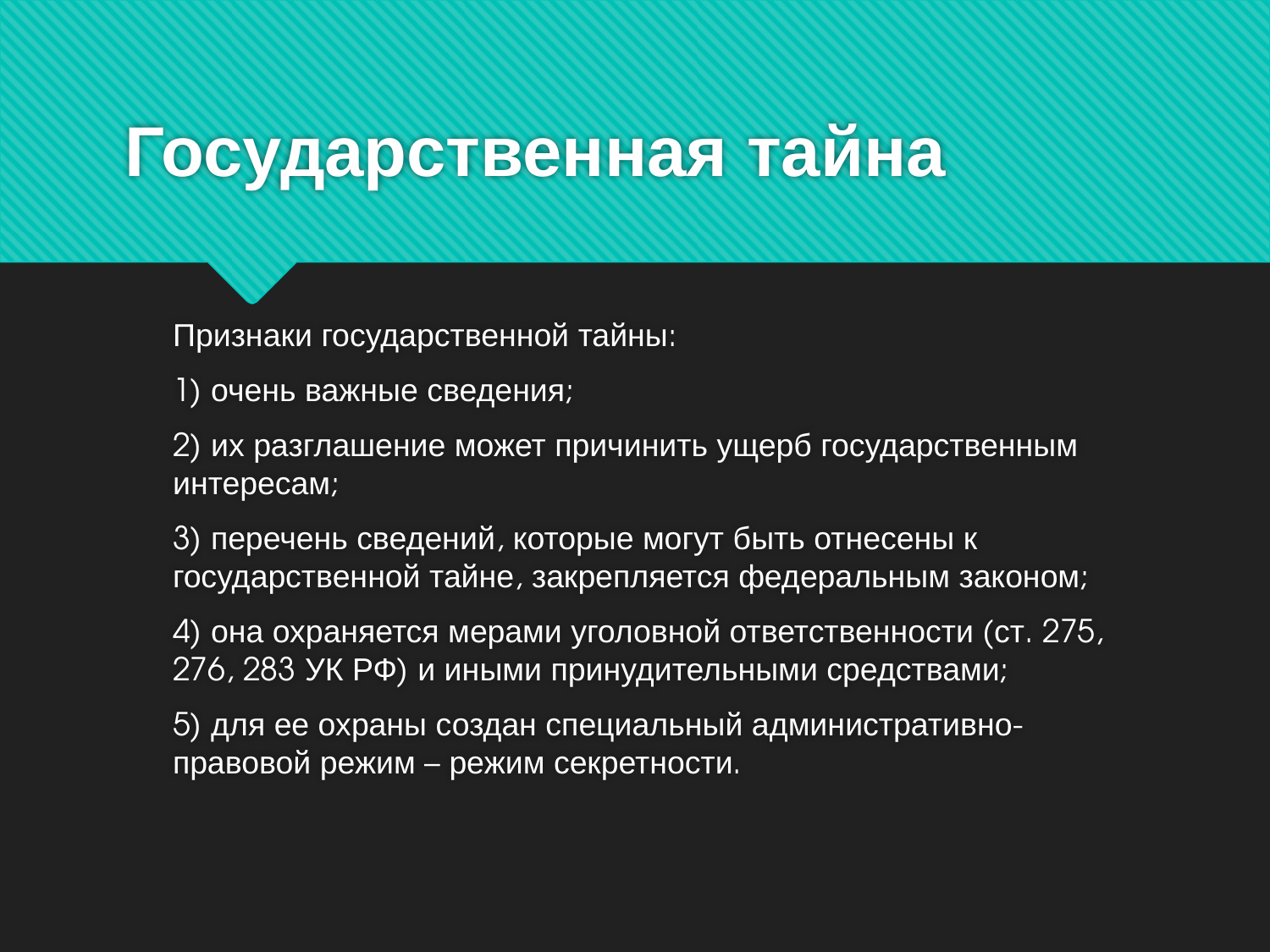

# Государственная тайна
	Признаки государственной тайны:
	1) очень важные сведения;
	2) их разглашение может причинить ущерб государственным интересам;
	3) перечень сведений, которые могут быть отнесены к государственной тайне, закрепляется федеральным законом;
	4) она охраняется мерами уголовной ответственности (ст. 275, 276, 283 УК РФ) и иными принудительными средствами;
	5) для ее охраны создан специальный административно-правовой режим – режим секретности.